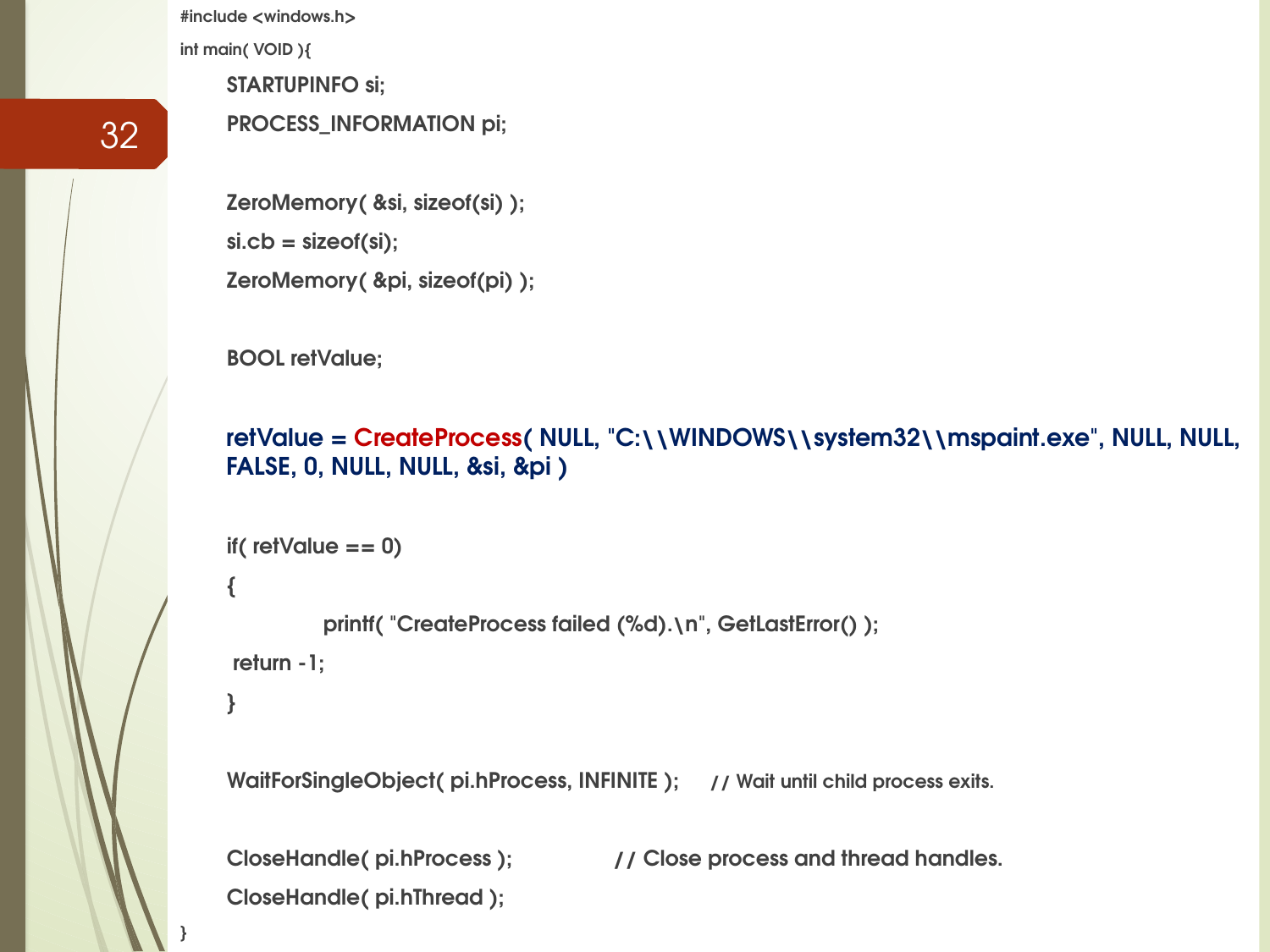

#include <windows.h>
int main( VOID ){
    	STARTUPINFO si;
    	PROCESS_INFORMATION pi;

	ZeroMemory( &si, sizeof(si) );
    	si.cb = sizeof(si);
    	ZeroMemory( &pi, sizeof(pi) );

	BOOL retValue;

	retValue = CreateProcess( NULL, "C:\\WINDOWS\\system32\\mspaint.exe", NULL, NULL, FALSE, 0, NULL, NULL, &si, &pi )

	if( retValue == 0)
	{
        	printf( "CreateProcess failed (%d).\n", GetLastError() );
       	 return -1;
   	}

	WaitForSingleObject( pi.hProcess, INFINITE ); 		// Wait until child process exits.

    	CloseHandle( pi.hProcess );	 	// Close process and thread handles.
    	CloseHandle( pi.hThread );
}
32